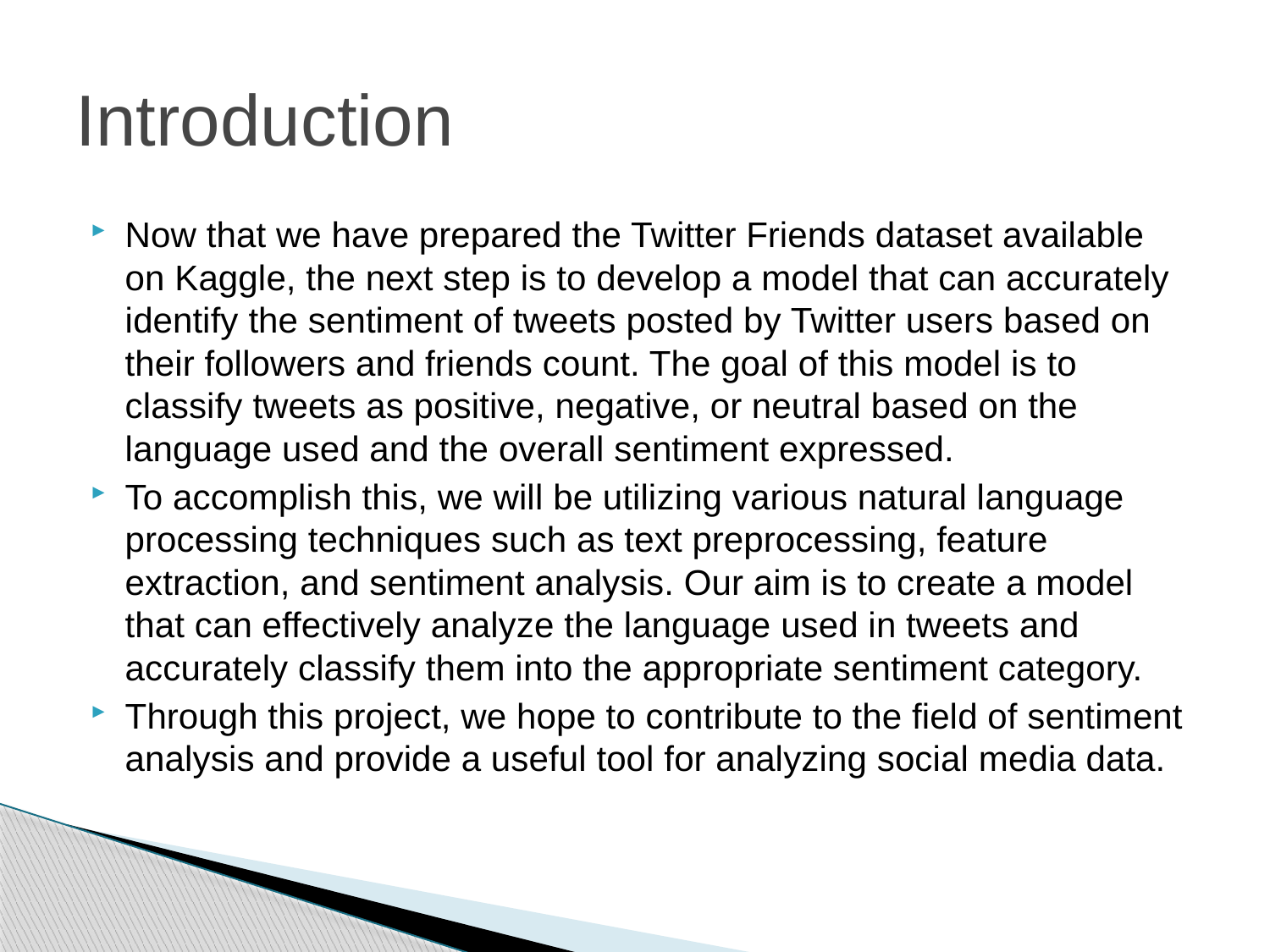

# Introduction
Now that we have prepared the Twitter Friends dataset available on Kaggle, the next step is to develop a model that can accurately identify the sentiment of tweets posted by Twitter users based on their followers and friends count. The goal of this model is to classify tweets as positive, negative, or neutral based on the language used and the overall sentiment expressed.
To accomplish this, we will be utilizing various natural language processing techniques such as text preprocessing, feature extraction, and sentiment analysis. Our aim is to create a model that can effectively analyze the language used in tweets and accurately classify them into the appropriate sentiment category.
Through this project, we hope to contribute to the field of sentiment analysis and provide a useful tool for analyzing social media data.